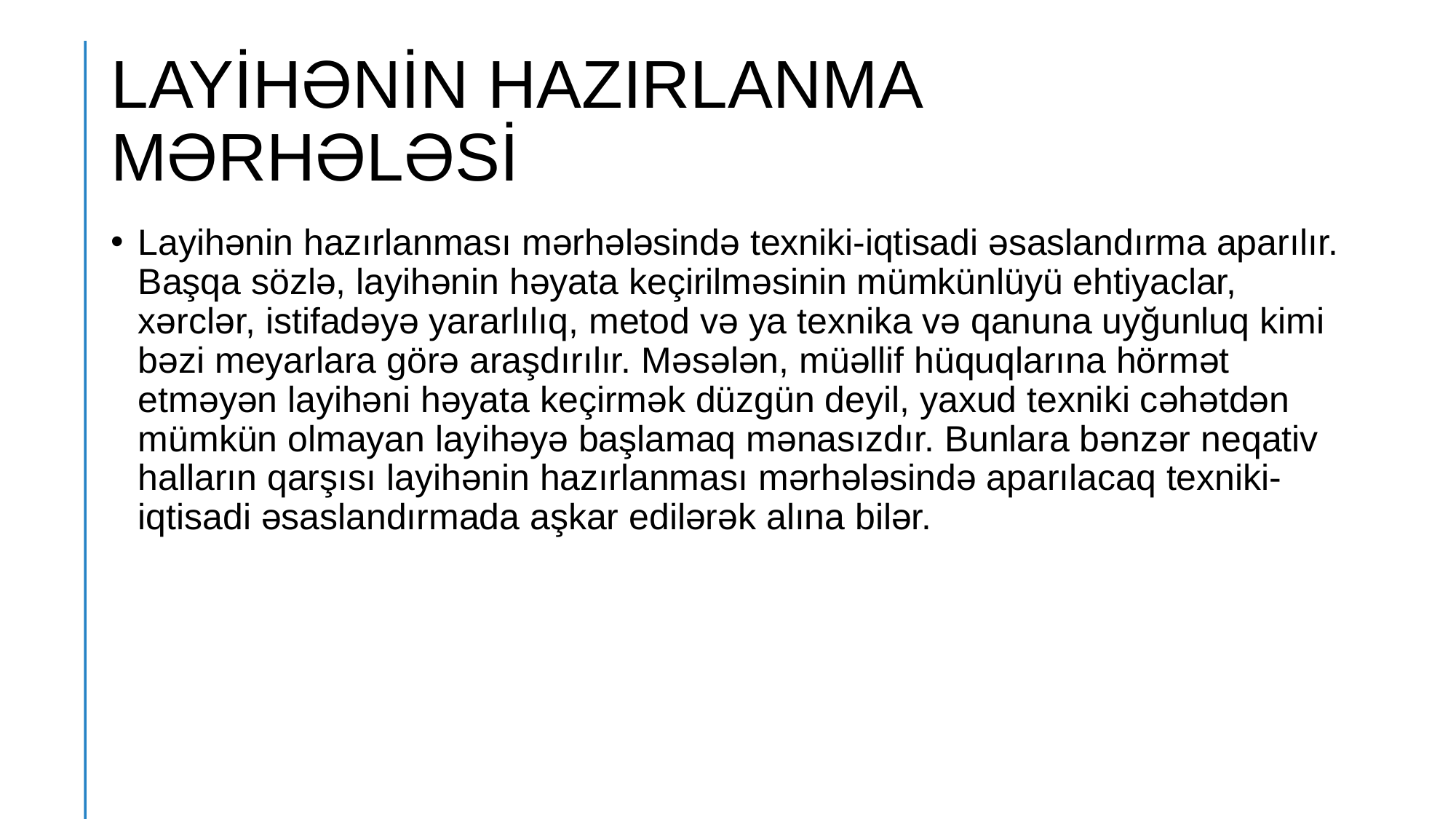

# LAYİHƏNİN HAZIRLANMA MƏRHƏLƏSİ
Layihənin hazırlanması mərhələsində texniki-iqtisadi əsaslandırma aparılır. Başqa sözlə, layihənin həyata keçirilməsinin mümkünlüyü ehtiyaclar, xərclər, istifadəyə yararlılıq, metod və ya texnika və qanuna uyğunluq kimi bəzi meyarlara görə araşdırılır. Məsələn, müəllif hüquqlarına hörmət etməyən layihəni həyata keçirmək düzgün deyil, yaxud texniki cəhətdən mümkün olmayan layihəyə başlamaq mənasızdır. Bunlara bənzər neqativ halların qarşısı layihənin hazırlanması mərhələsində aparılacaq texniki-iqtisadi əsaslandırmada aşkar edilərək alına bilər.